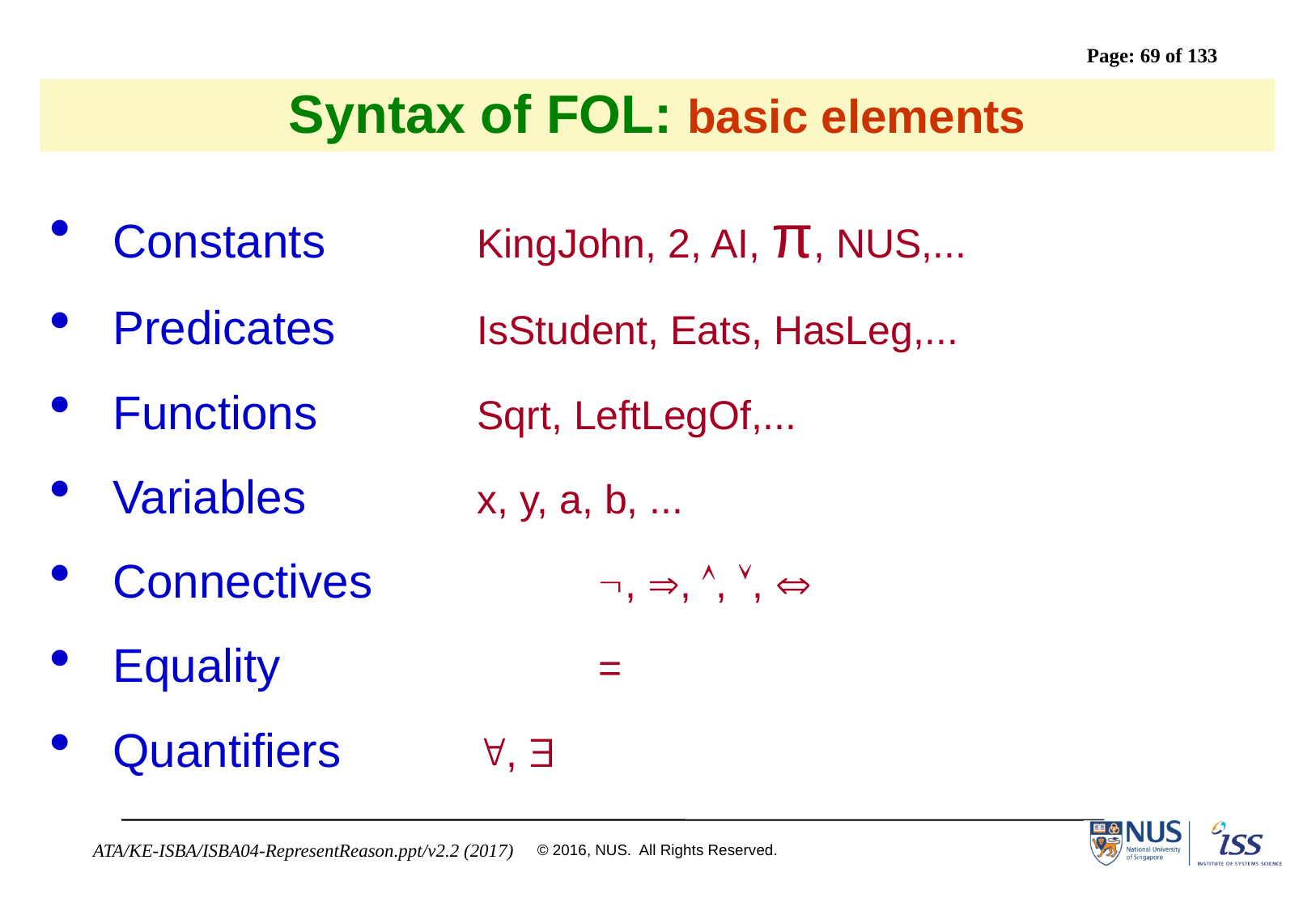

# Syntax of FOL: basic elements
Constants		KingJohn, 2, AI, π, NUS,...
Predicates		IsStudent, Eats, HasLeg,...
Functions		Sqrt, LeftLegOf,...
Variables		x, y, a, b, ...
Connectives		¬, ⇒, ∧, ∨, ⇔
Equality			=
Quantifiers		∀, ∃